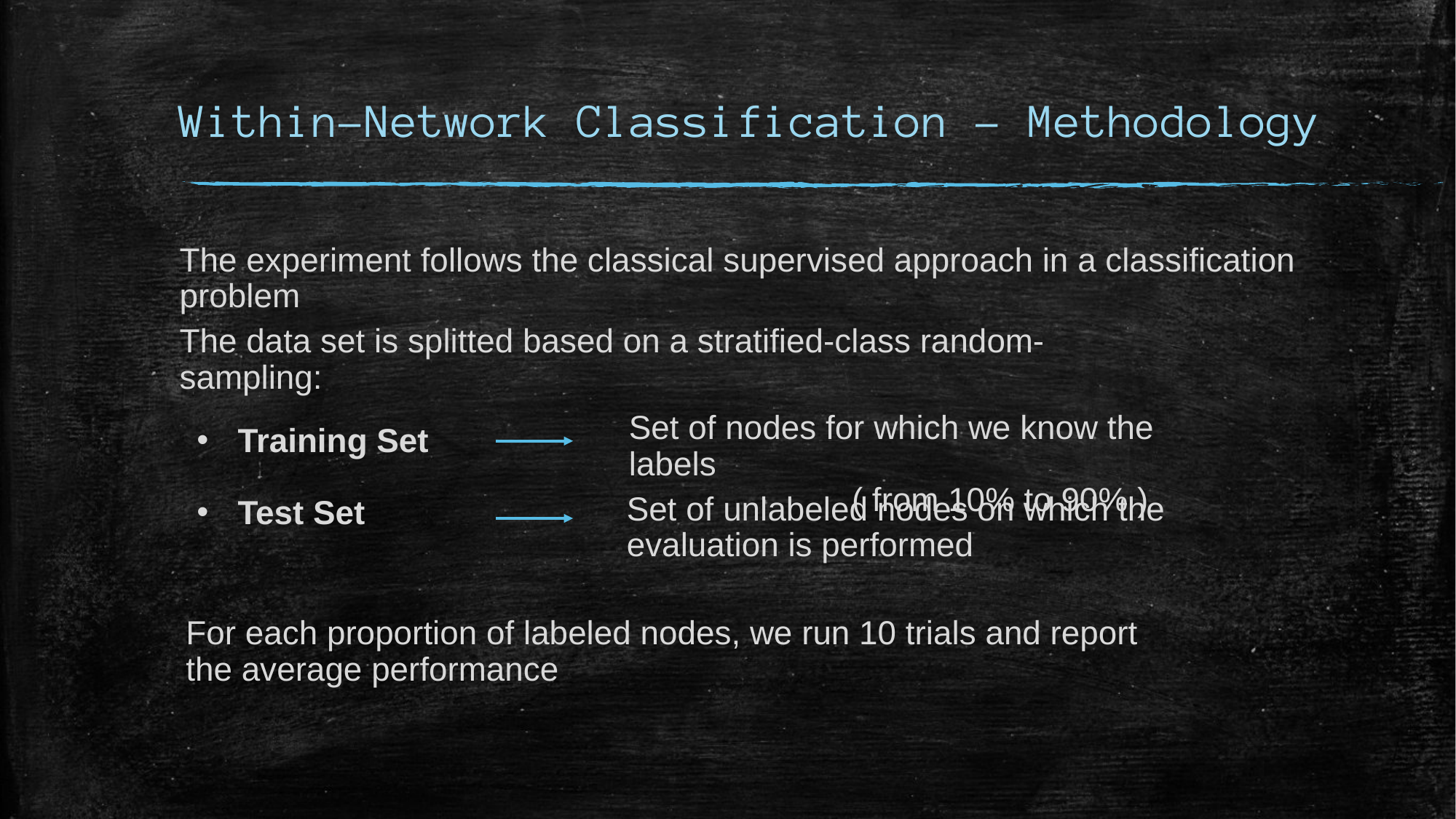

# Within-Network Classification - Methodology
The experiment follows the classical supervised approach in a classification problem
The data set is splitted based on a stratified-class random-sampling:
Set of nodes for which we know the labels
                        ( from 10% to 90% )
Training Set

Test Set
Set of unlabeled nodes on which the evaluation is performed
For each proportion of labeled nodes, we run 10 trials and report the average performance